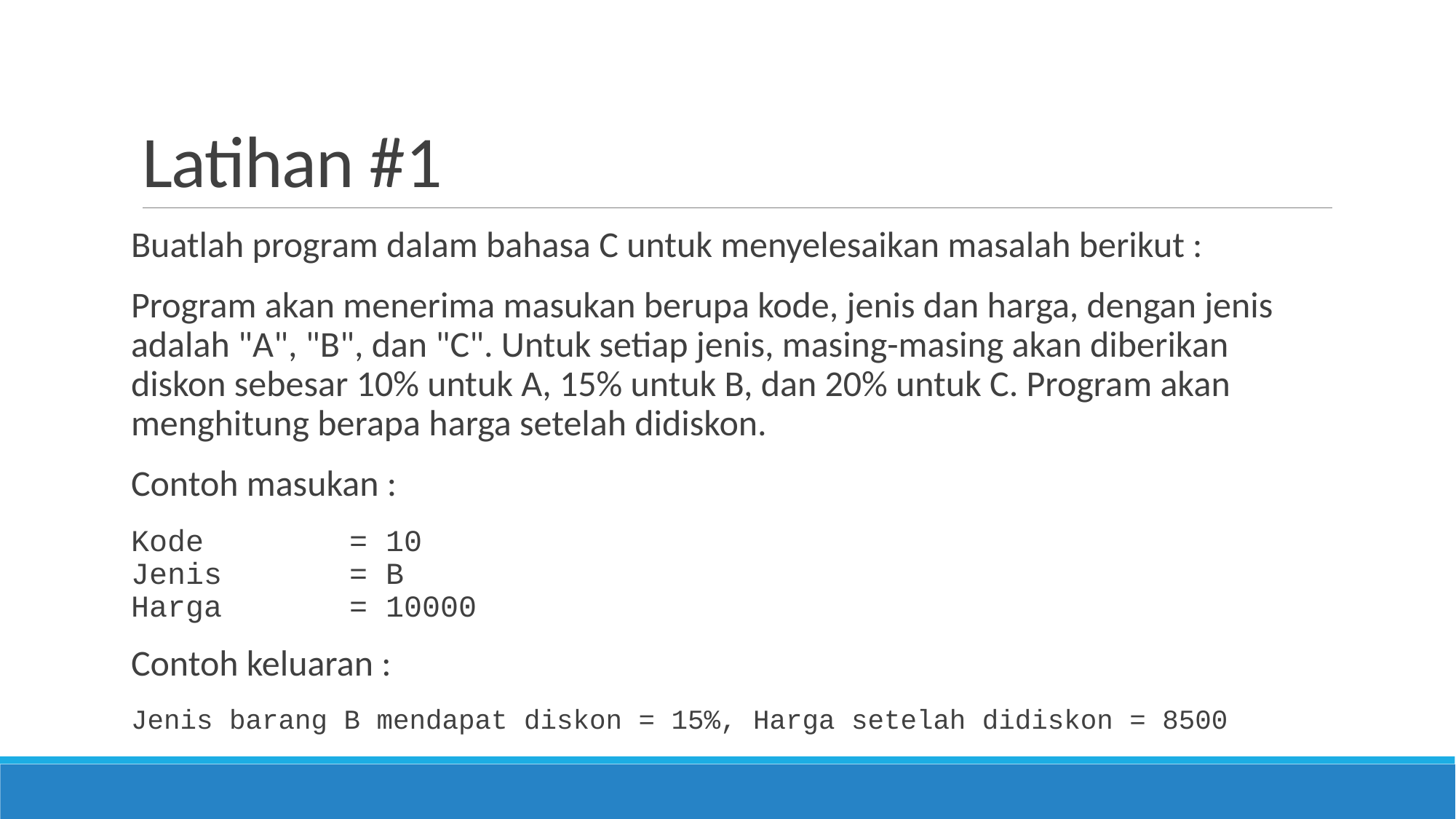

# Latihan #1
Buatlah program dalam bahasa C untuk menyelesaikan masalah berikut :
Program akan menerima masukan berupa kode, jenis dan harga, dengan jenis adalah "A", "B", dan "C". Untuk setiap jenis, masing-masing akan diberikan diskon sebesar 10% untuk A, 15% untuk B, dan 20% untuk C. Program akan menghitung berapa harga setelah didiskon.
Contoh masukan :
Kode 		= 10
Jenis 	= B
Harga		= 10000
Contoh keluaran :
Jenis barang B mendapat diskon = 15%, Harga setelah didiskon = 8500